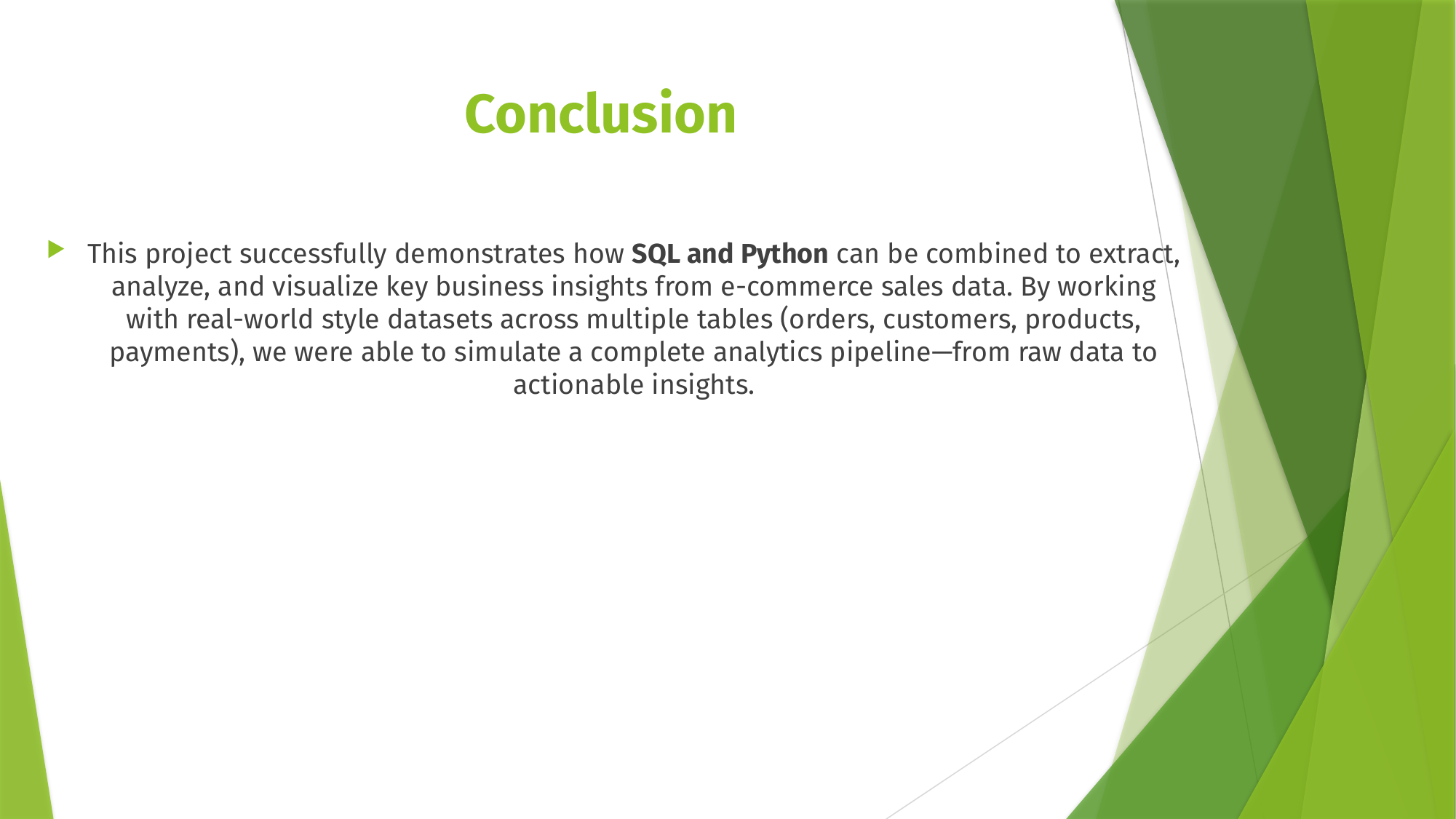

# Conclusion
This project successfully demonstrates how SQL and Python can be combined to extract, analyze, and visualize key business insights from e-commerce sales data. By working with real-world style datasets across multiple tables (orders, customers, products, payments), we were able to simulate a complete analytics pipeline—from raw data to actionable insights.